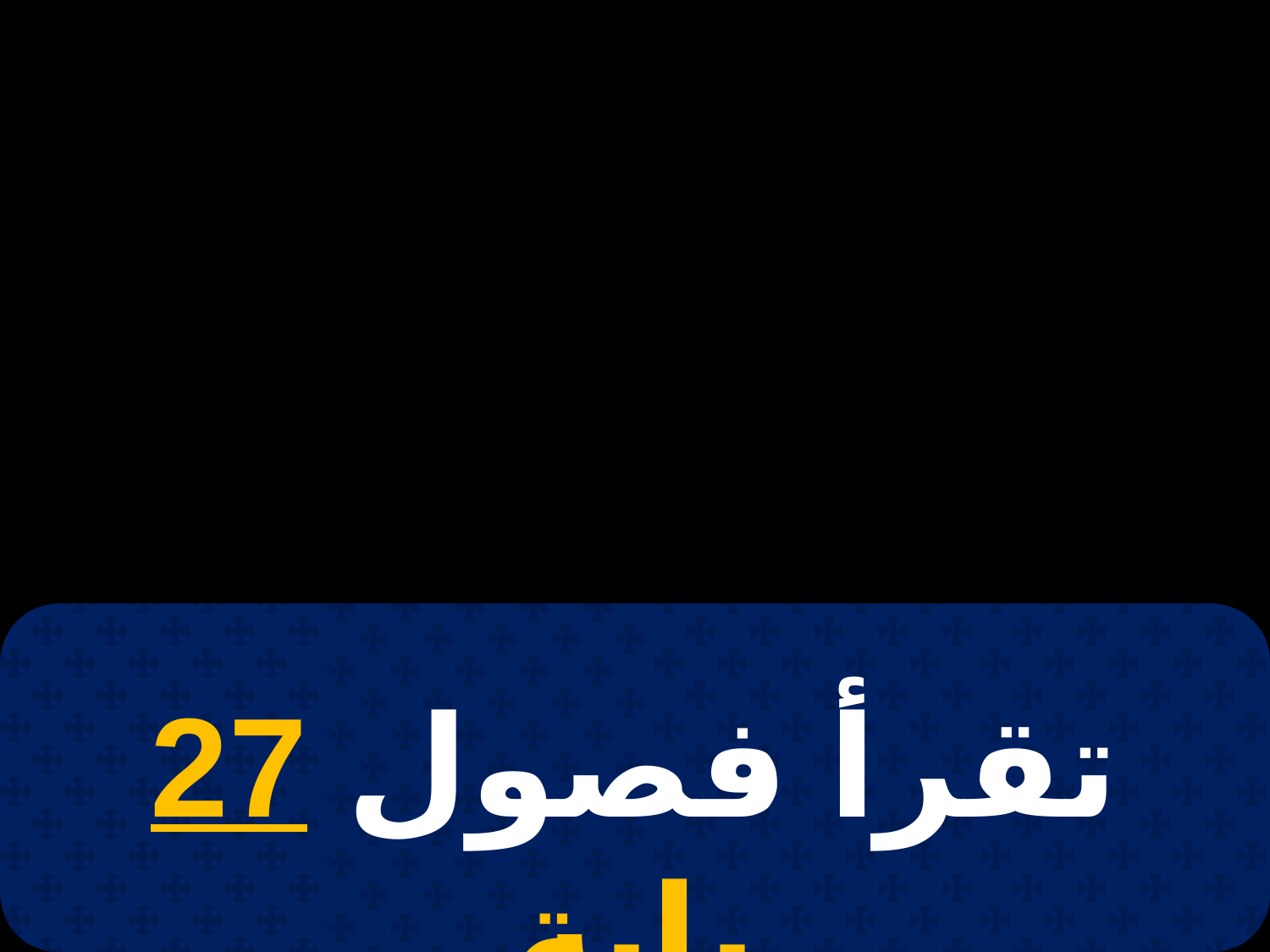

# 18 بشنس
تقرأ فصول 27 بابة